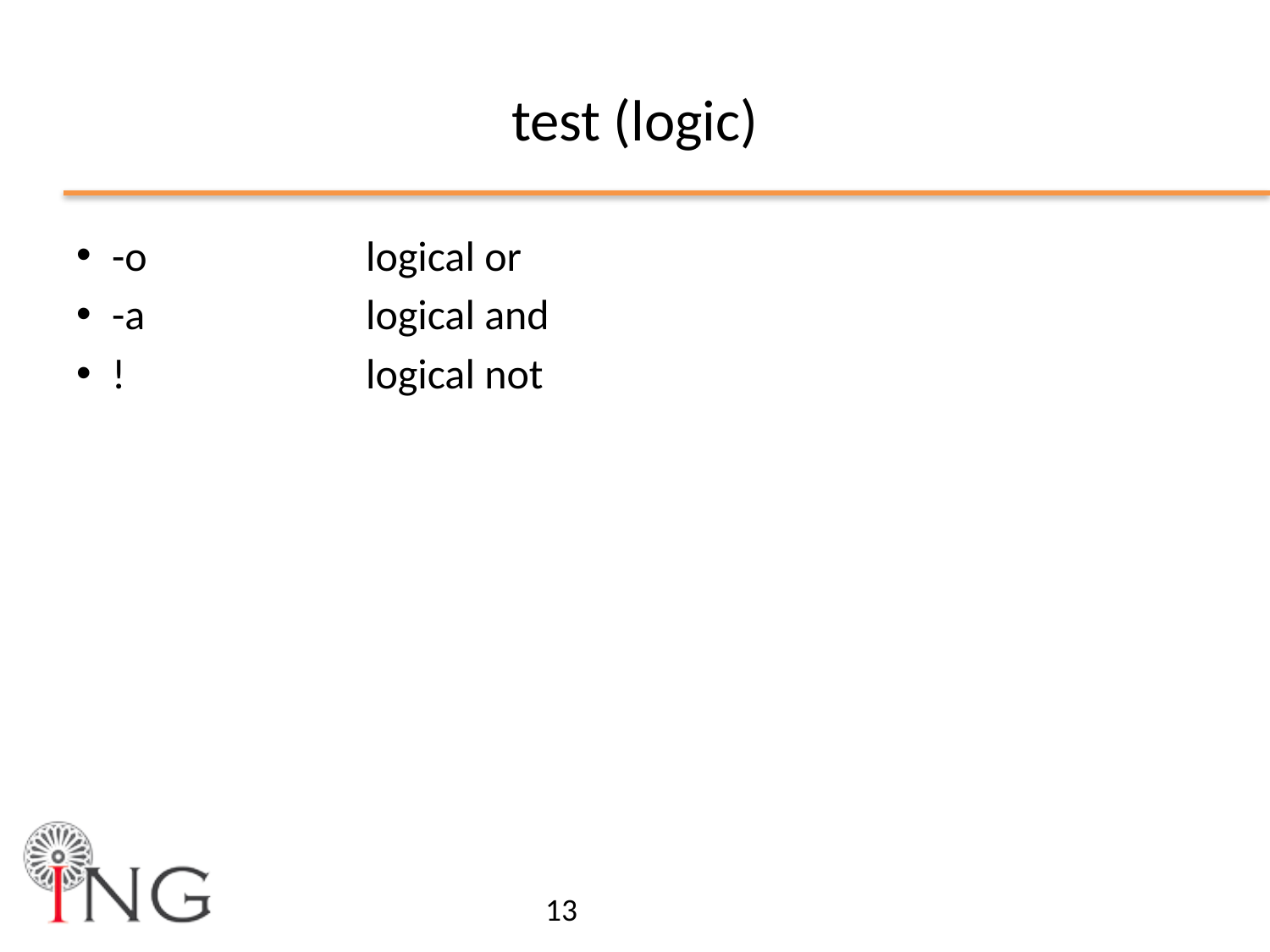

# test (logic)
-o		logical or
-a 		logical and
!		logical not

13